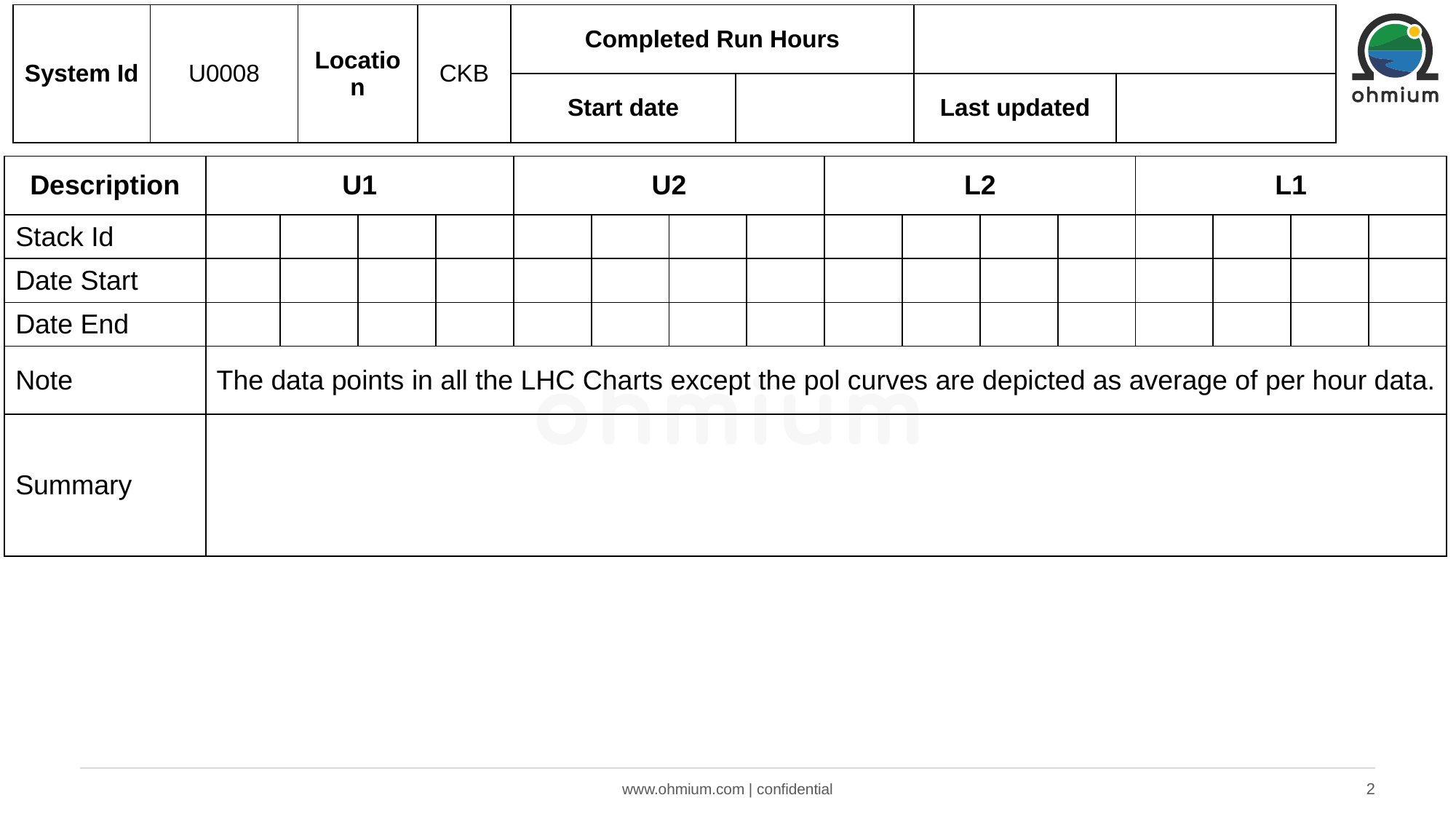

| System Id | U0008 | Location | CKB | Completed Run Hours |  |  |  |
| --- | --- | --- | --- | --- | --- | --- | --- |
|  |  |  |  | Start date |  | Last updated |  |
| Description | U1 |  |  |  | U2 |  |  |  | L2 |  |  |  | L1 |  |  |  |
| --- | --- | --- | --- | --- | --- | --- | --- | --- | --- | --- | --- | --- | --- | --- | --- | --- |
| Stack Id |  |  |  |  |  |  |  |  |  |  |  |  |  |  |  |  |
| Date Start |  |  |  |  |  |  |  |  |  |  |  |  |  |  |  |  |
| Date End |  |  |  |  |  |  |  |  |  |  |  |  |  |  |  |  |
| Note | The data points in all the LHC Charts except the pol curves are depicted as average of per hour data. |  |  |  |  |  |  |  |  |  |  |  |  |  |  |  |
| Summary |  |  |  |  |  |  |  |  |  |  |  |  |  |  |  |  |